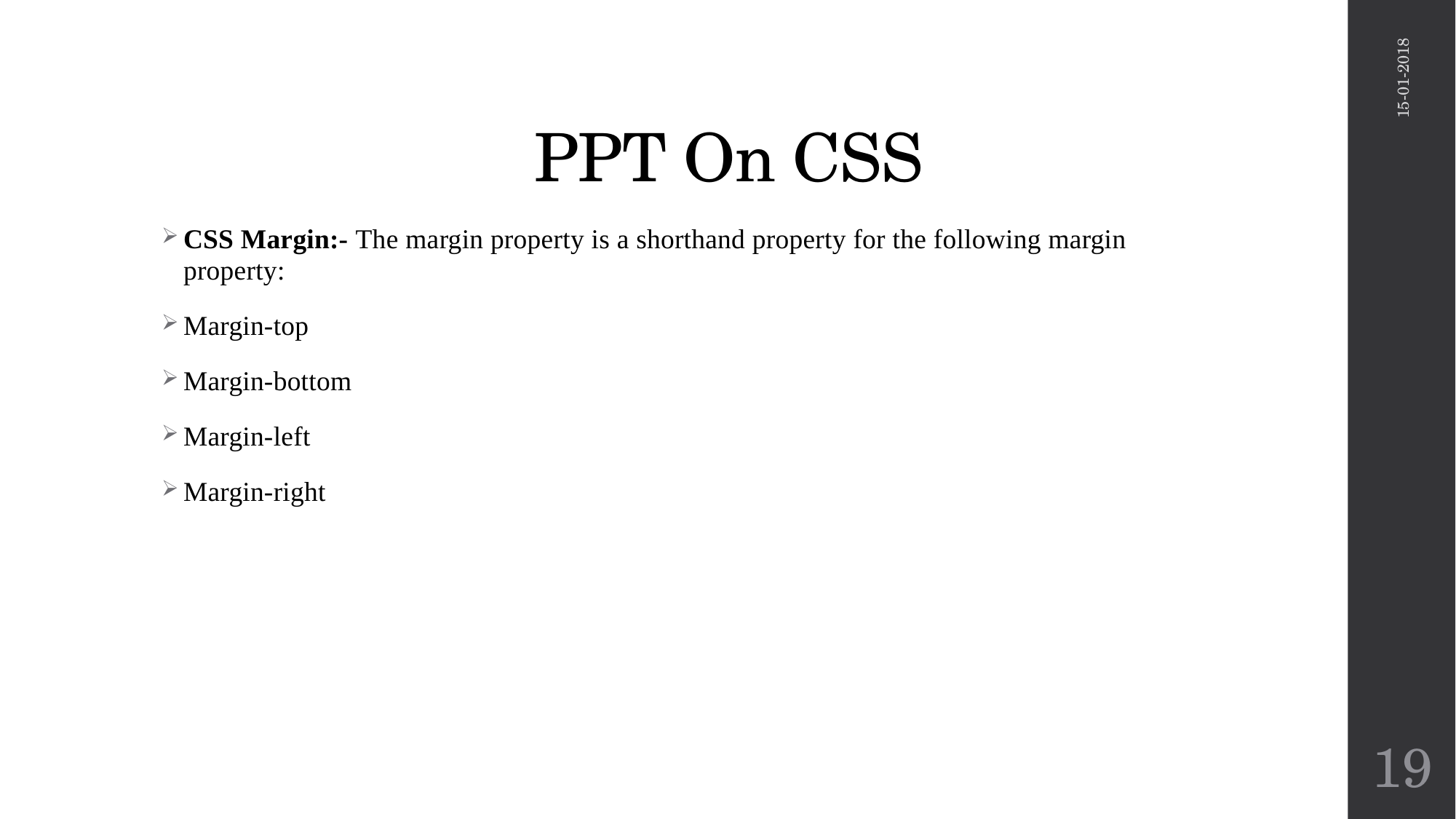

# PPT On CSS
15-01-2018
CSS Margin:- The margin property is a shorthand property for the following margin property:
Margin-top
Margin-bottom
Margin-left
Margin-right
19